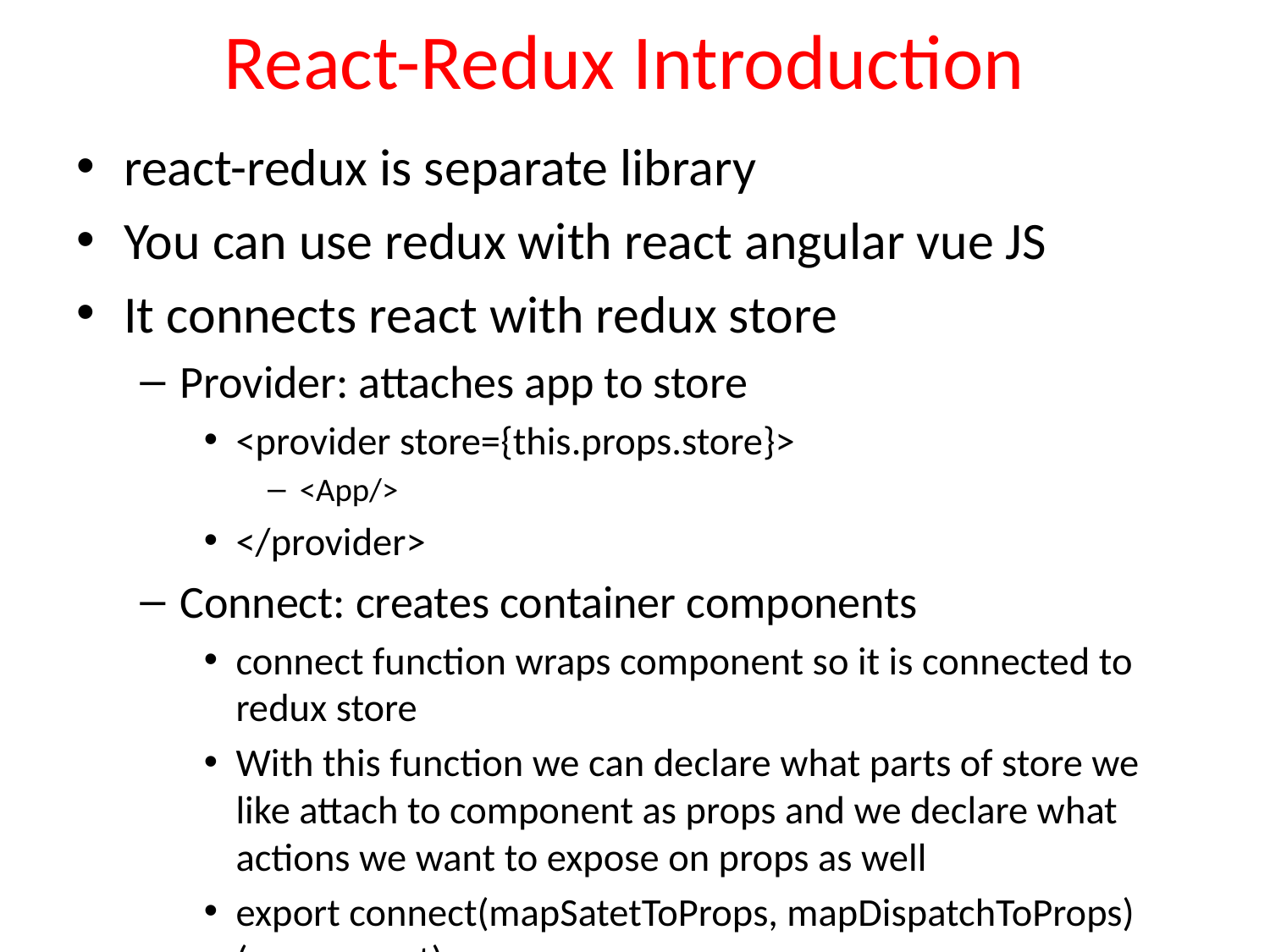

# React-Redux Introduction
react-redux is separate library
You can use redux with react angular vue JS
It connects react with redux store
Provider: attaches app to store
<provider store={this.props.store}>
<App/>
</provider>
Connect: creates container components
connect function wraps component so it is connected to redux store
With this function we can declare what parts of store we like attach to component as props and we declare what actions we want to expose on props as well
export connect(mapSatetToProps, mapDispatchToProps)(component)